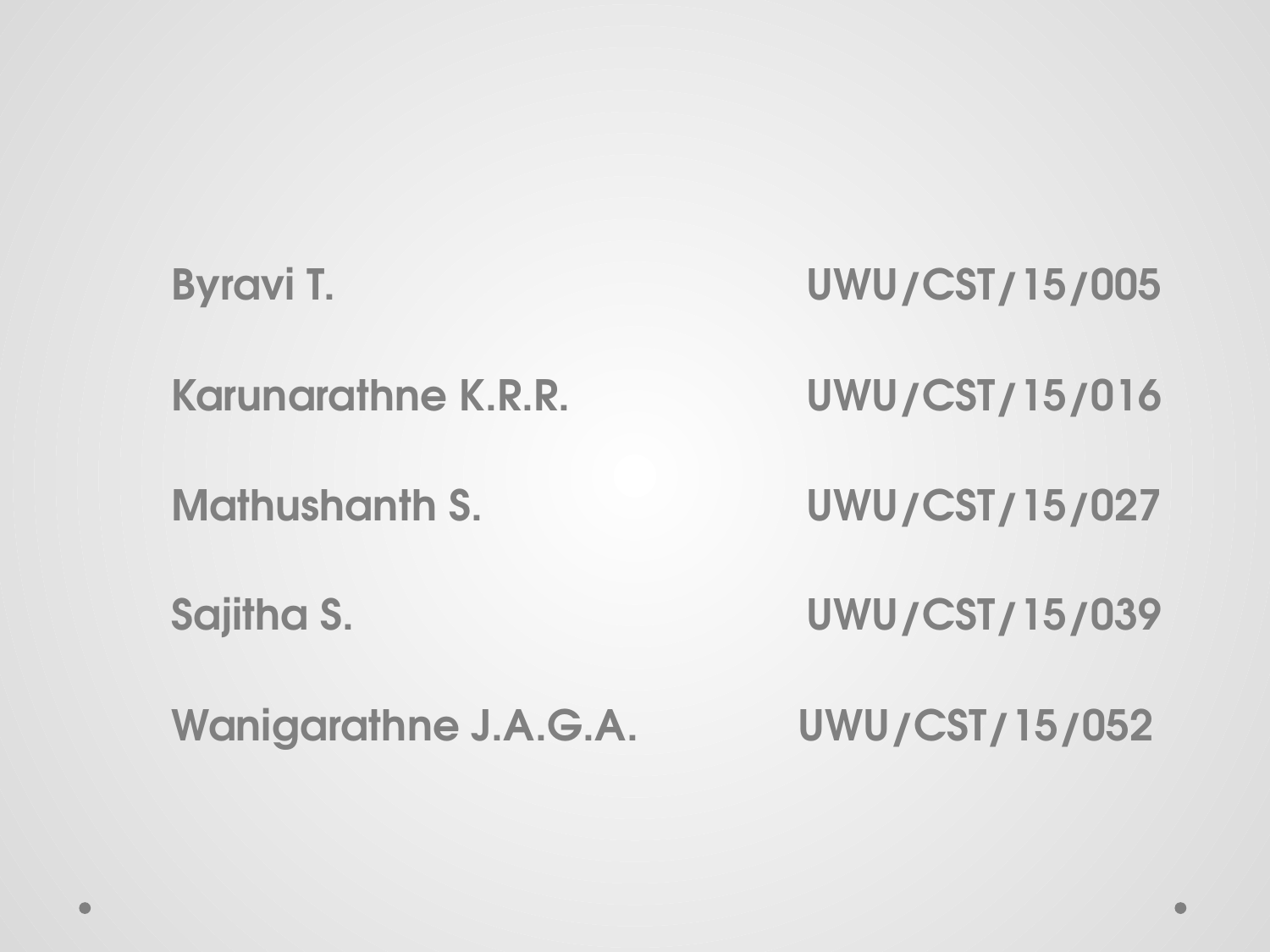

Byravi T.				UWU/CST/15/005
Karunarathne K.R.R. 		UWU/CST/15/016
Mathushanth S.			UWU/CST/15/027
Sajitha S.				UWU/CST/15/039
Wanigarathne J.A.G.A. 	          UWU/CST/15/052